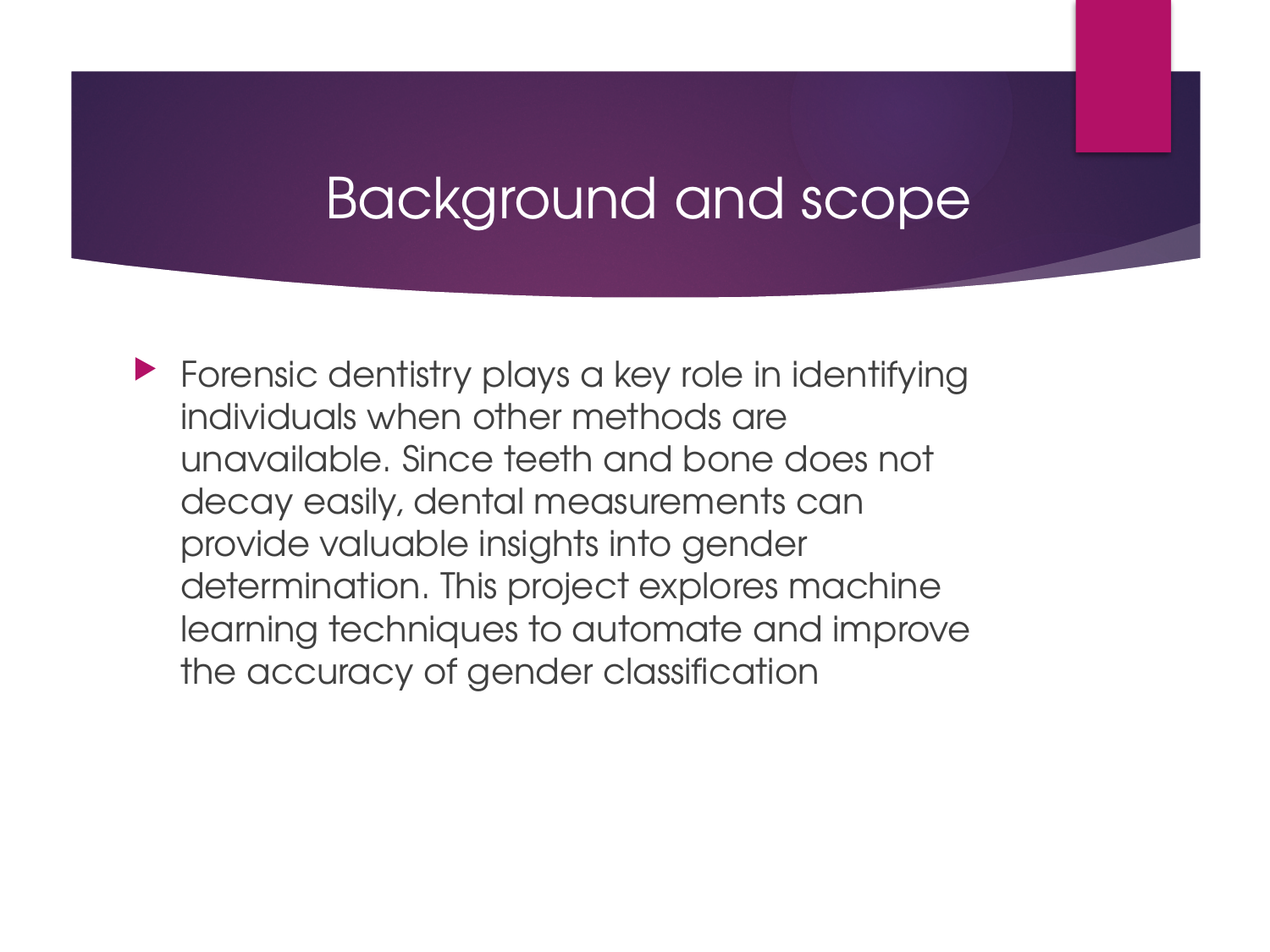

# Background and scope
Forensic dentistry plays a key role in identifying individuals when other methods are unavailable. Since teeth and bone does not decay easily, dental measurements can provide valuable insights into gender determination. This project explores machine learning techniques to automate and improve the accuracy of gender classification